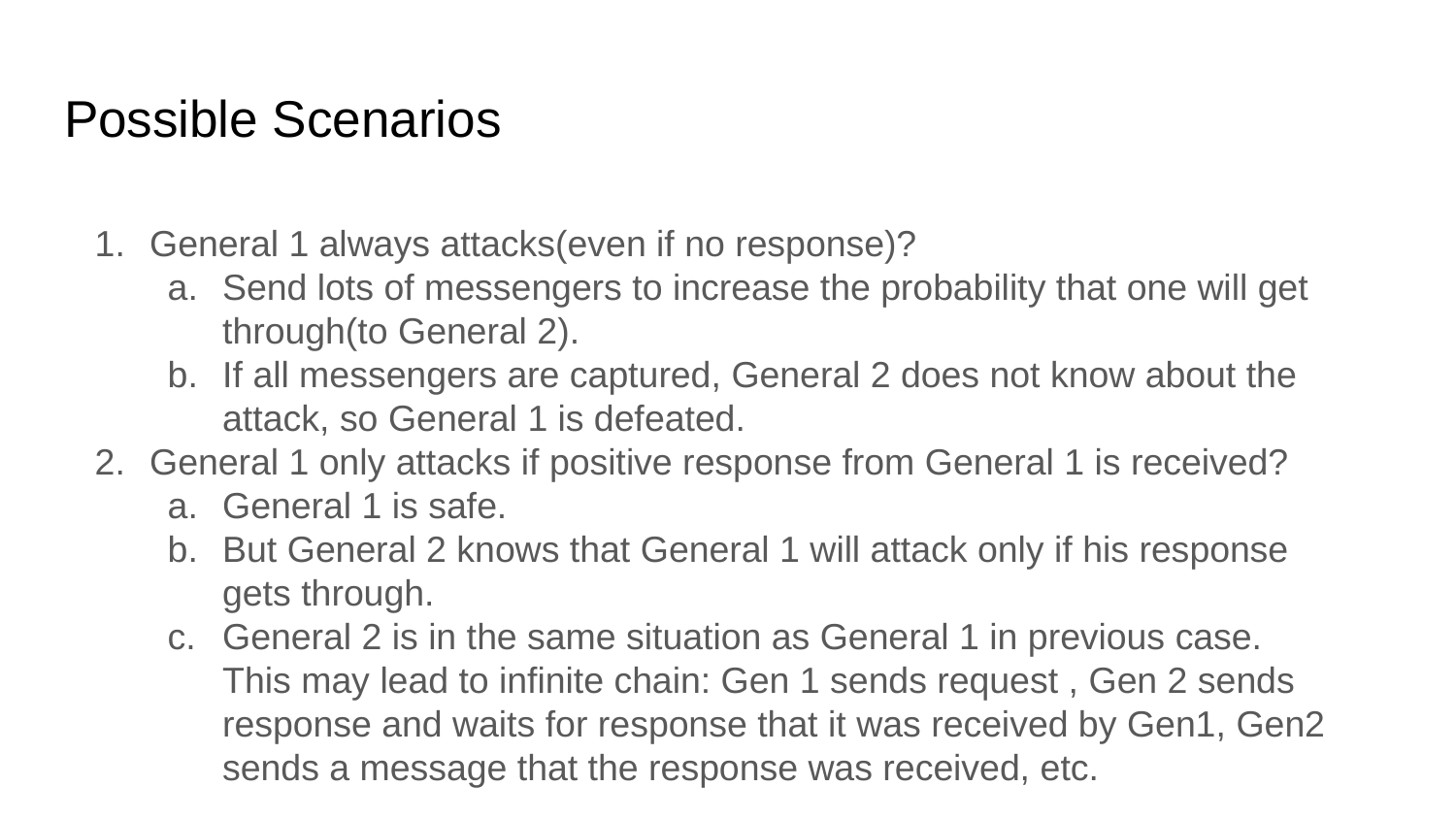

# Possible Scenarios
General 1 always attacks(even if no response)?
Send lots of messengers to increase the probability that one will get through(to General 2).
If all messengers are captured, General 2 does not know about the attack, so General 1 is defeated.
General 1 only attacks if positive response from General 1 is received?
General 1 is safe.
But General 2 knows that General 1 will attack only if his response gets through.
General 2 is in the same situation as General 1 in previous case. This may lead to infinite chain: Gen 1 sends request , Gen 2 sends response and waits for response that it was received by Gen1, Gen2 sends a message that the response was received, etc.